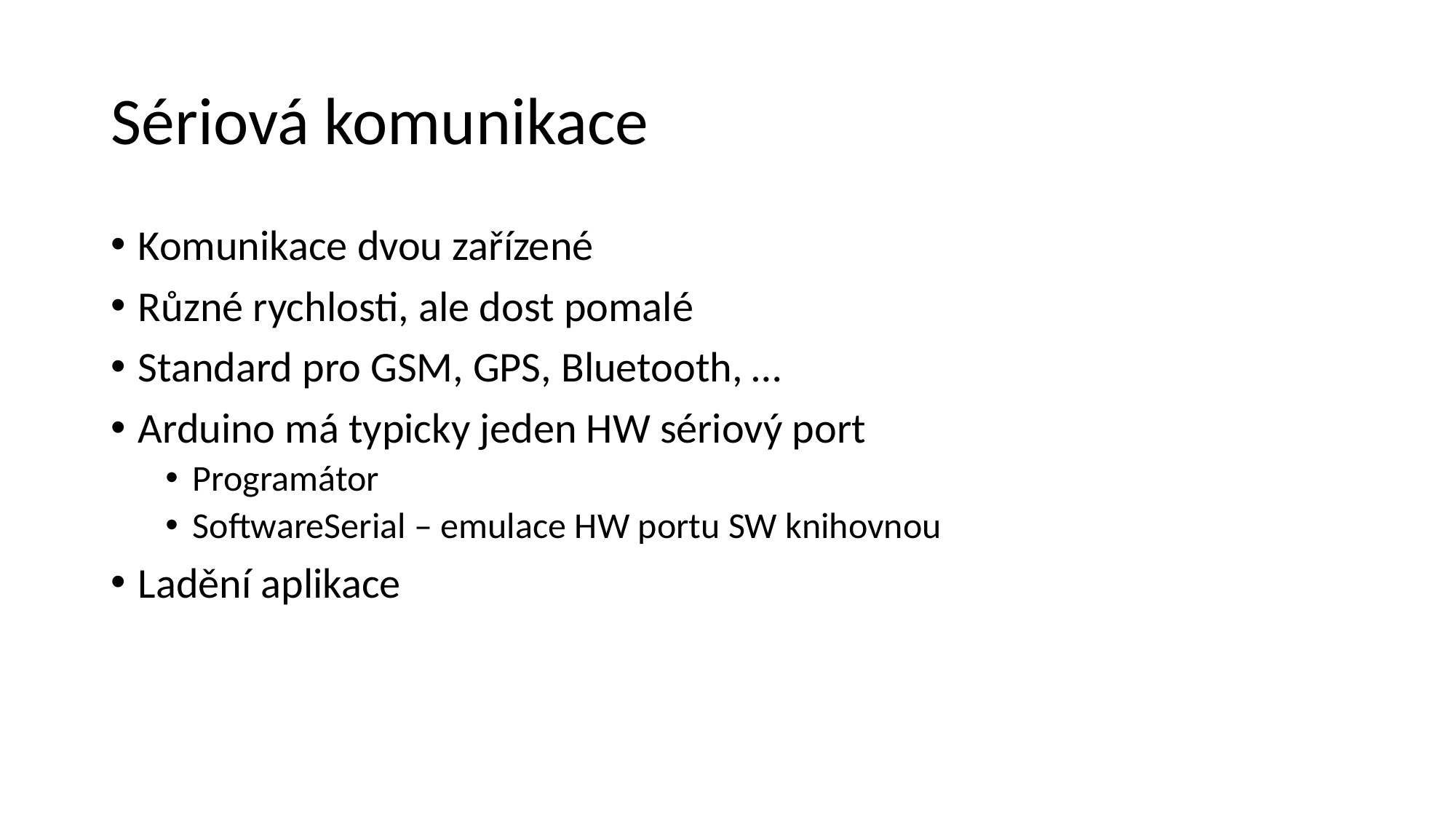

# Sériová komunikace
Komunikace dvou zařízené
Různé rychlosti, ale dost pomalé
Standard pro GSM, GPS, Bluetooth, …
Arduino má typicky jeden HW sériový port
Programátor
SoftwareSerial – emulace HW portu SW knihovnou
Ladění aplikace